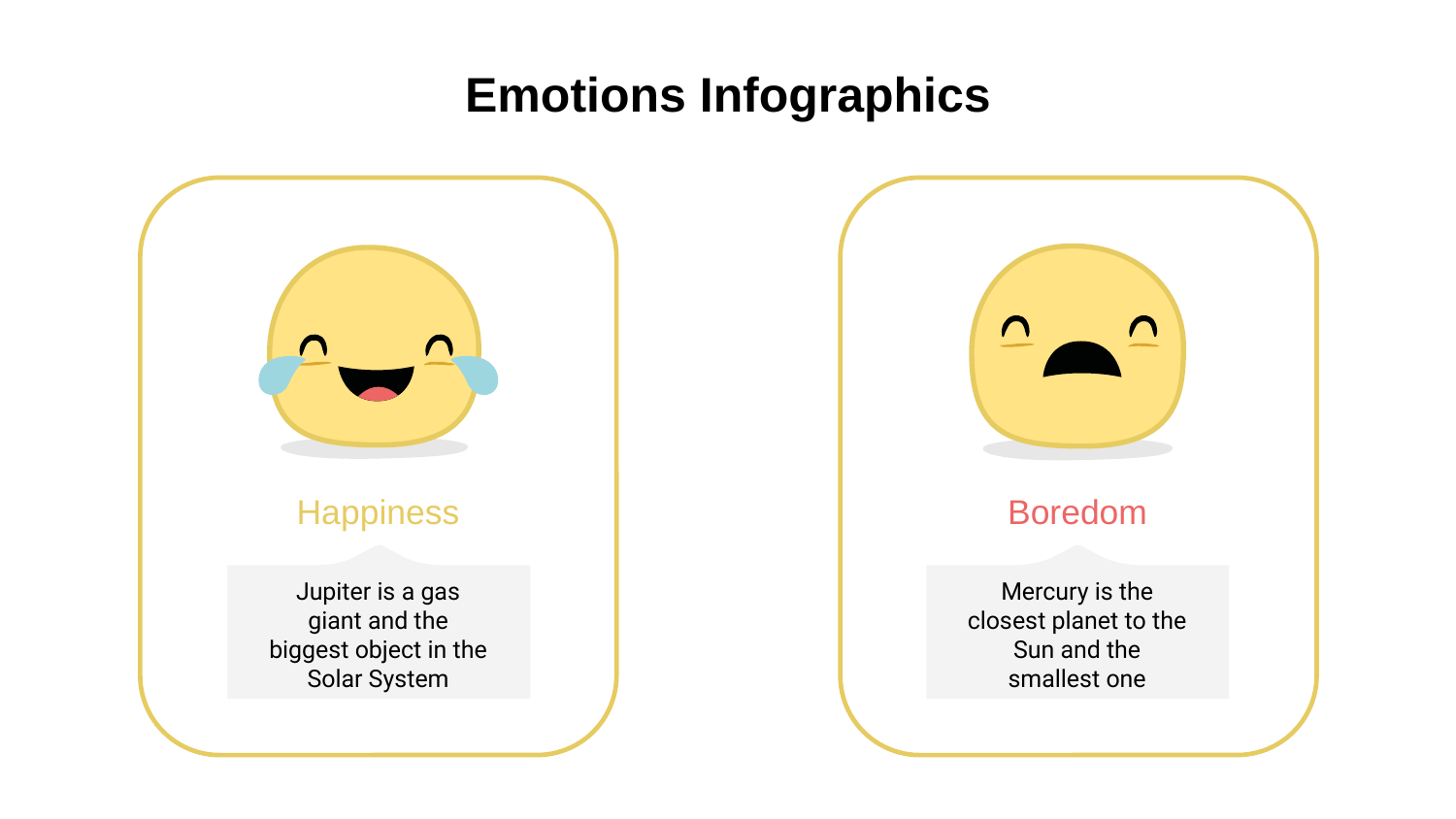

# Emotions Infographics

Boredom
Happiness
Mercury is the closest planet to the Sun and the smallest one
Jupiter is a gas giant and the biggest object in the Solar System